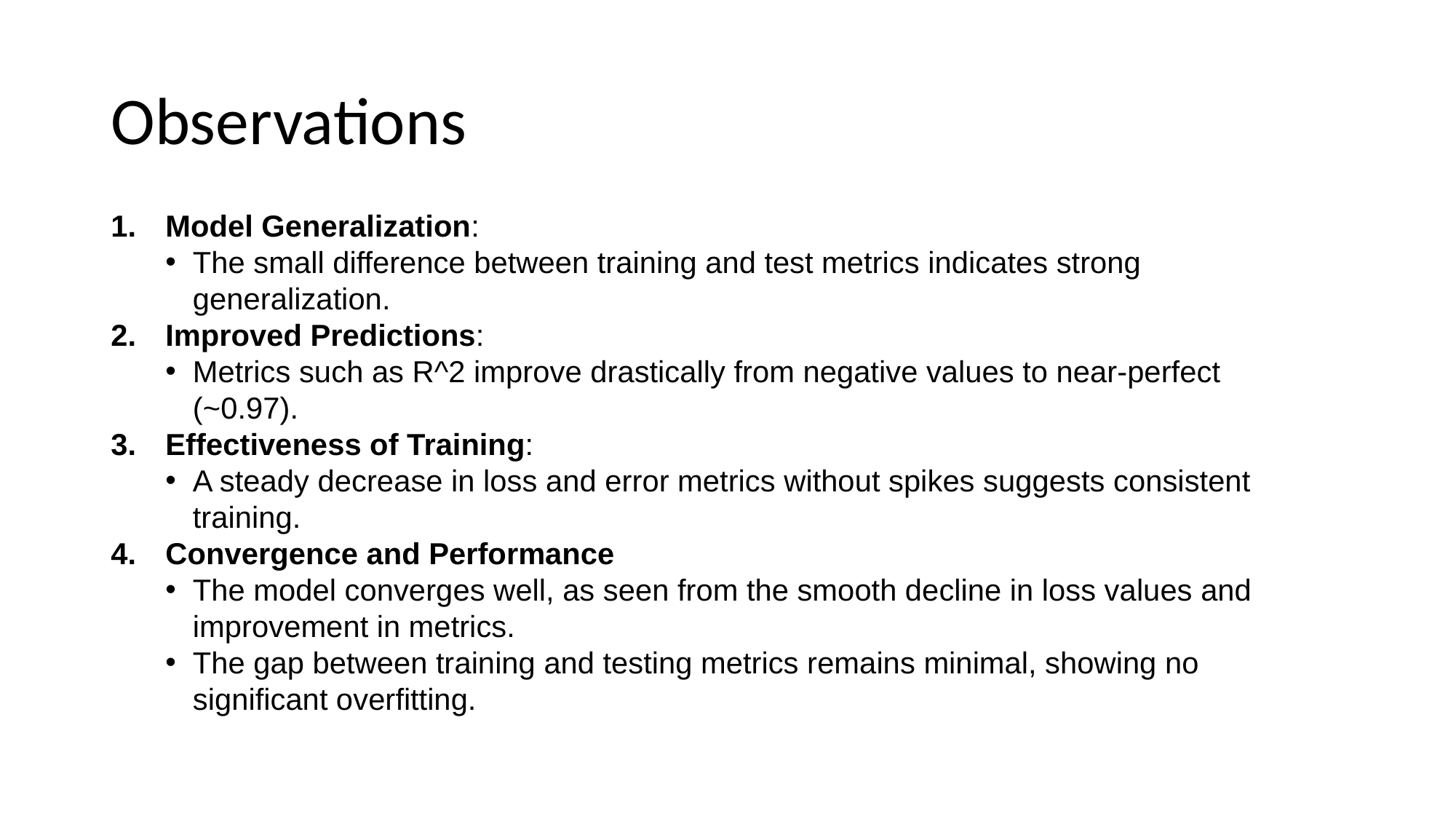

# Observations
Model Generalization:
The small difference between training and test metrics indicates strong generalization.
Improved Predictions:
Metrics such as R^2 improve drastically from negative values to near-perfect (~0.97).
Effectiveness of Training:
A steady decrease in loss and error metrics without spikes suggests consistent training.
Convergence and Performance
The model converges well, as seen from the smooth decline in loss values and improvement in metrics.
The gap between training and testing metrics remains minimal, showing no significant overfitting.